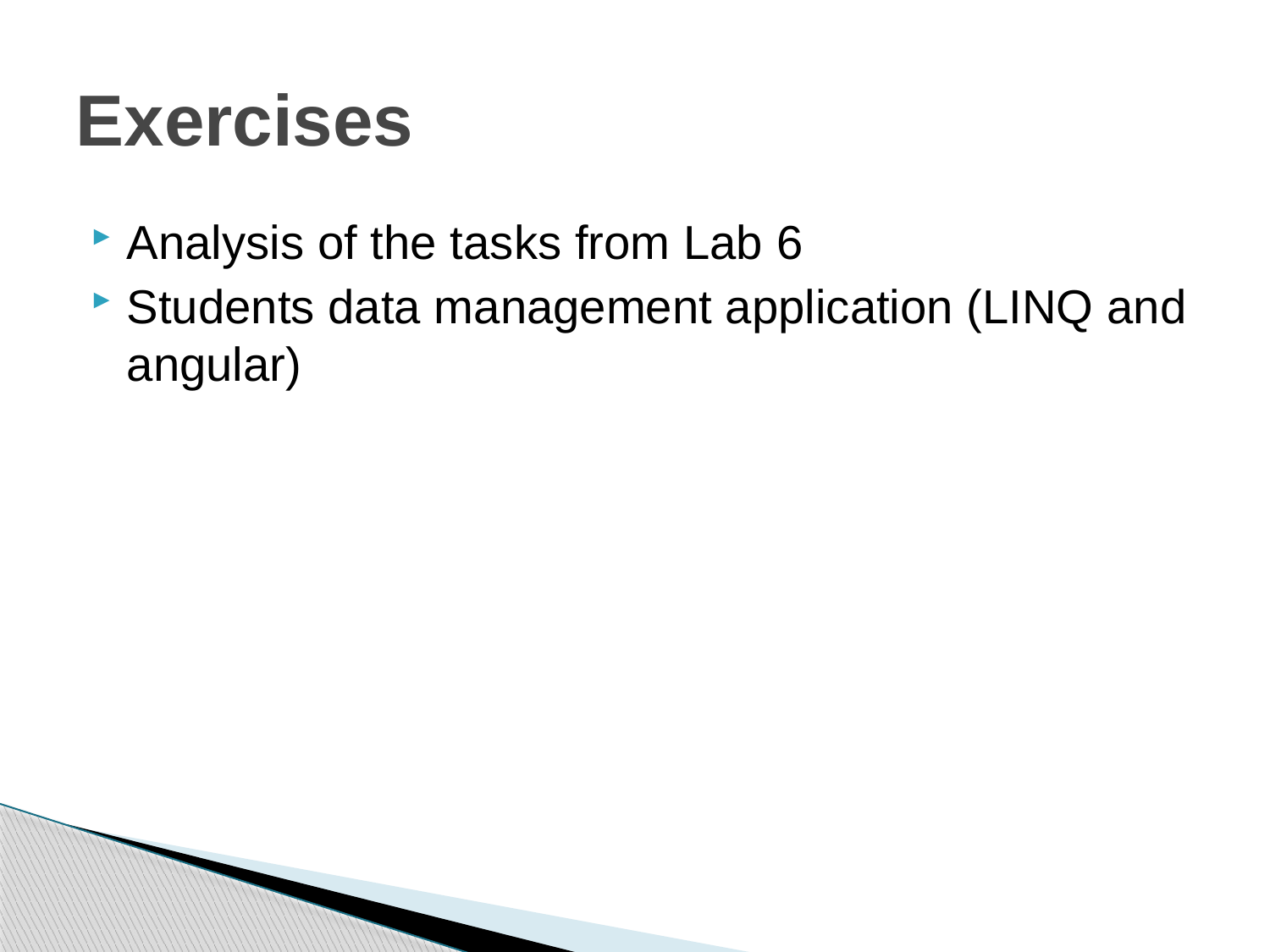

# Exercises
Analysis of the tasks from Lab 6
Students data management application (LINQ and angular)